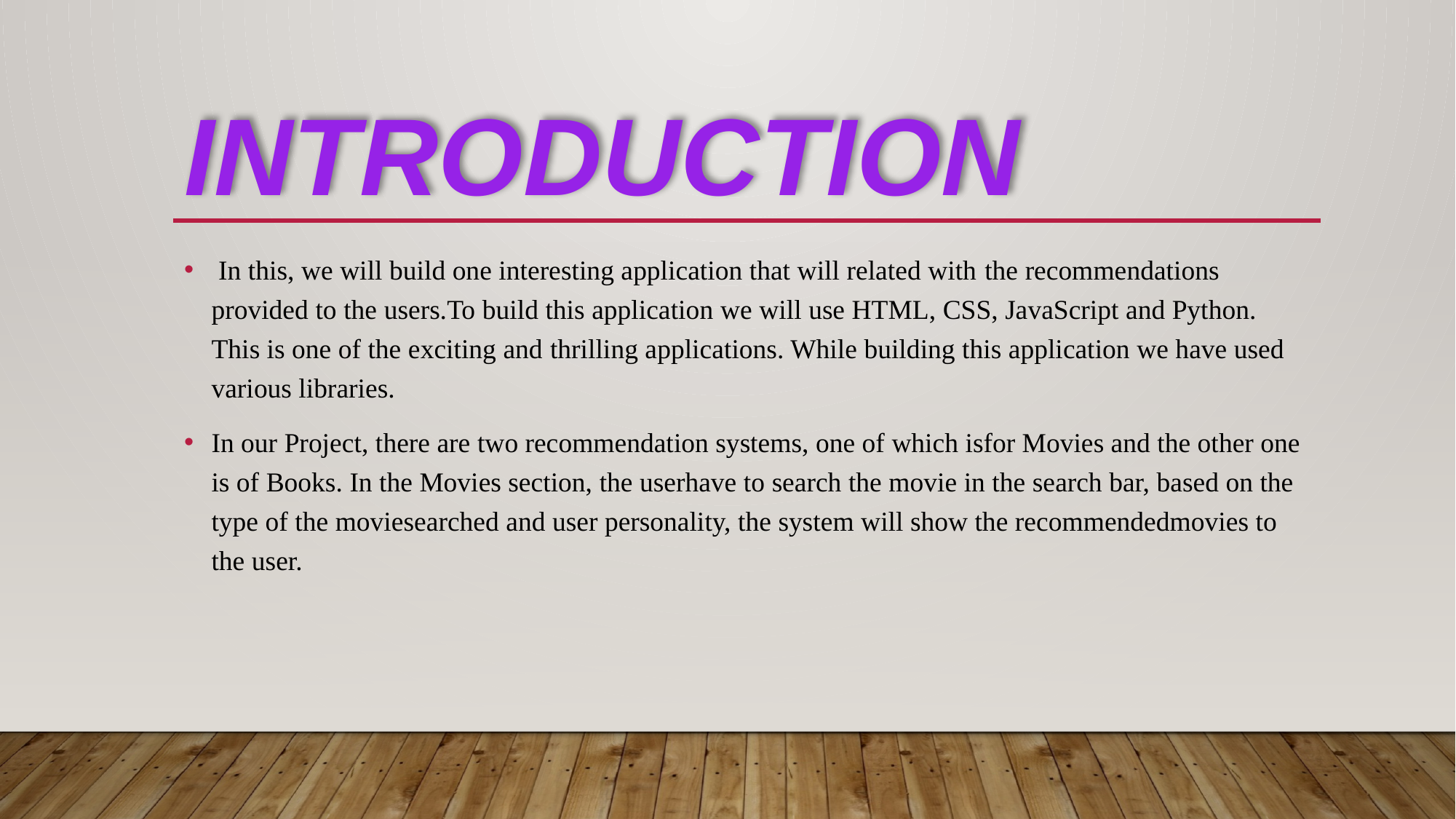

# INTRODUCTION
 In this, we will build one interesting application that will related with the recommendations provided to the users.To build this application we will use HTML, CSS, JavaScript and Python. This is one of the exciting and thrilling applications. While building this application we have used various libraries.
In our Project, there are two recommendation systems, one of which isfor Movies and the other one is of Books. In the Movies section, the userhave to search the movie in the search bar, based on the type of the moviesearched and user personality, the system will show the recommendedmovies to the user.